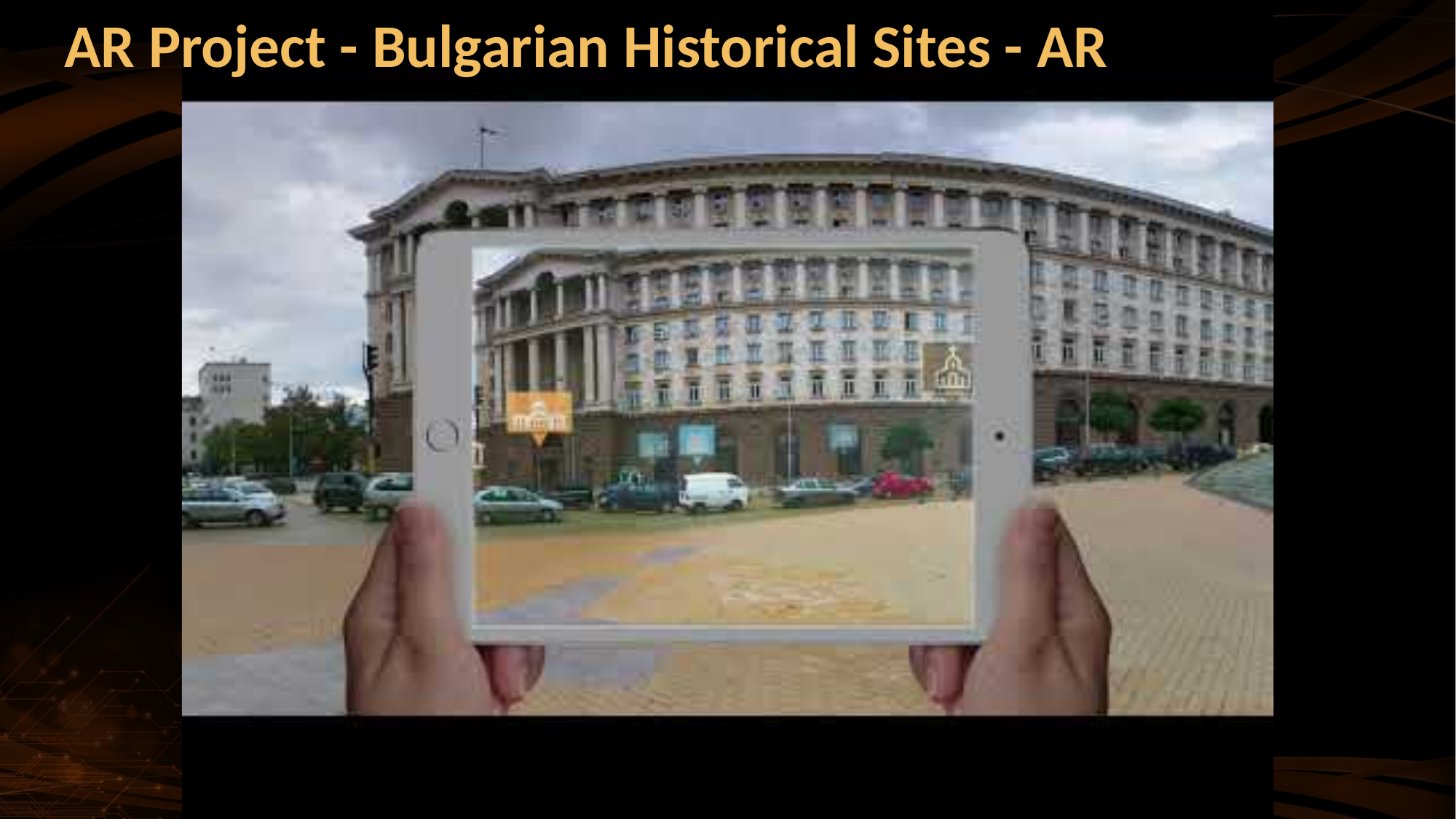

# AR Project - Bulgarian Historical Sites - AR